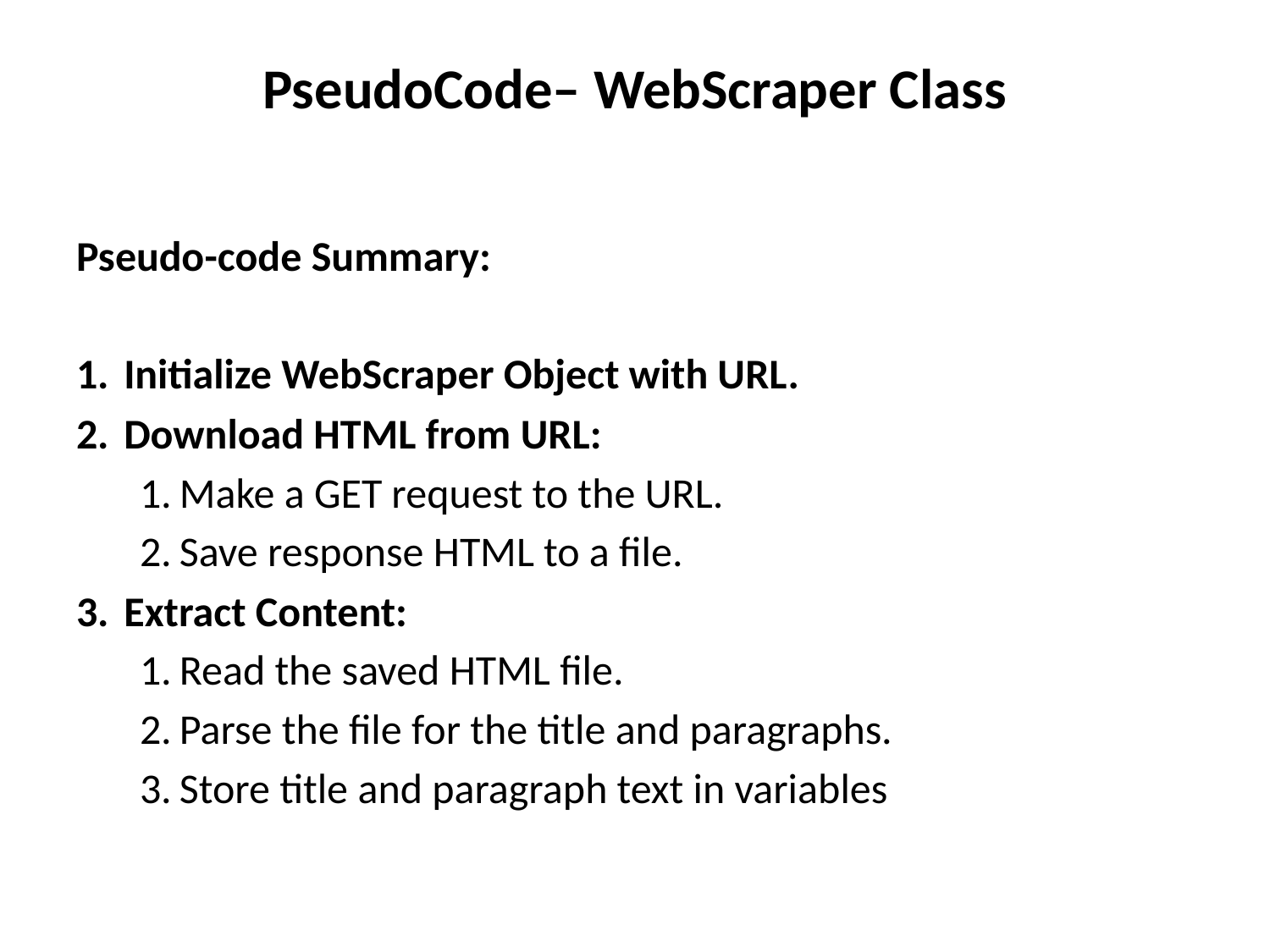

# PseudoCode– WebScraper Class
Pseudo-code Summary:

Initialize WebScraper Object with URL.
Download HTML from URL:
Make a GET request to the URL.
Save response HTML to a file.
Extract Content:
Read the saved HTML file.
Parse the file for the title and paragraphs.
Store title and paragraph text in variables